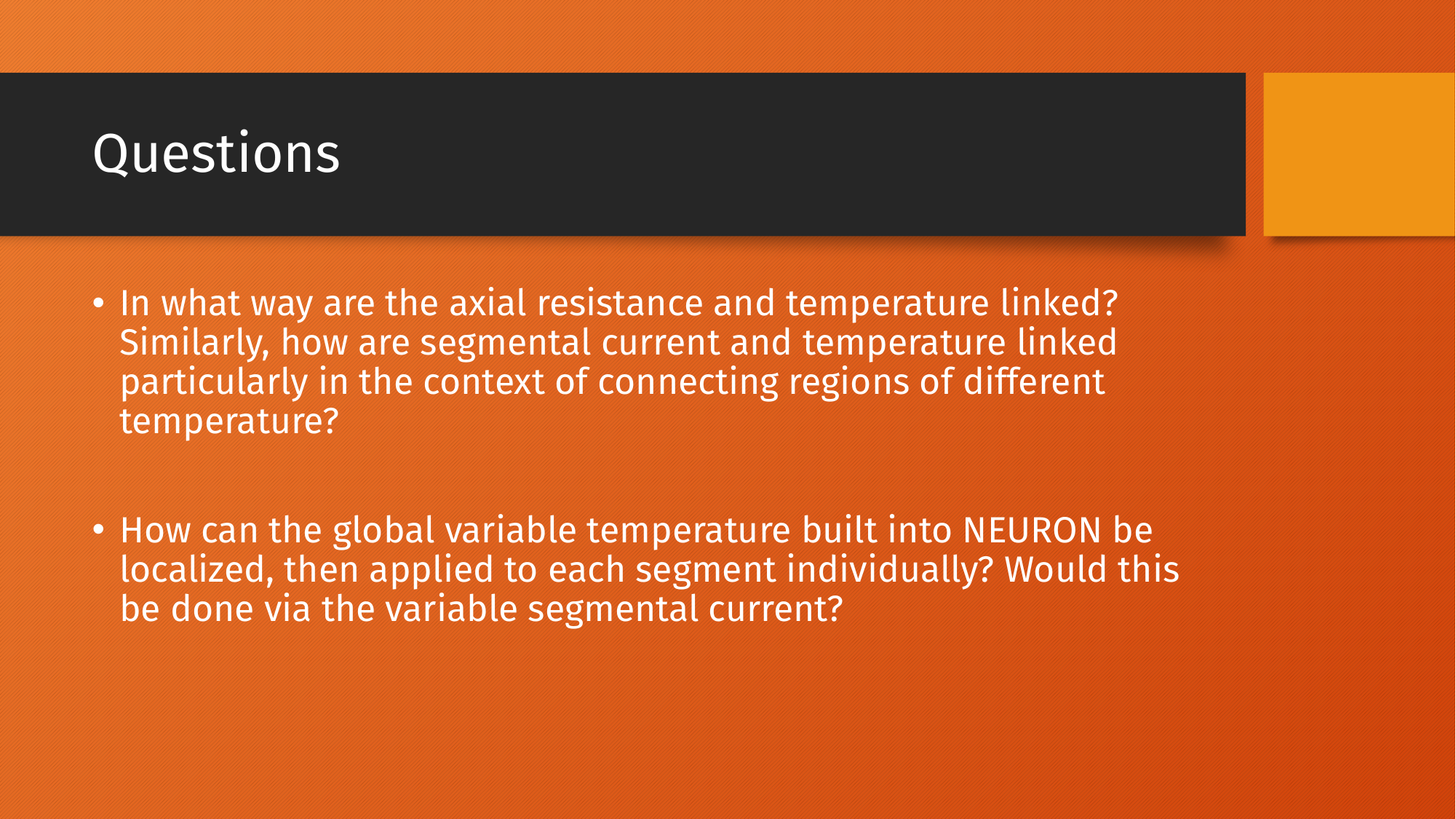

# Questions
In what way are the axial resistance and temperature linked? Similarly, how are segmental current and temperature linked particularly in the context of connecting regions of different temperature?

How can the global variable temperature built into NEURON be localized, then applied to each segment individually? Would this be done via the variable segmental current?